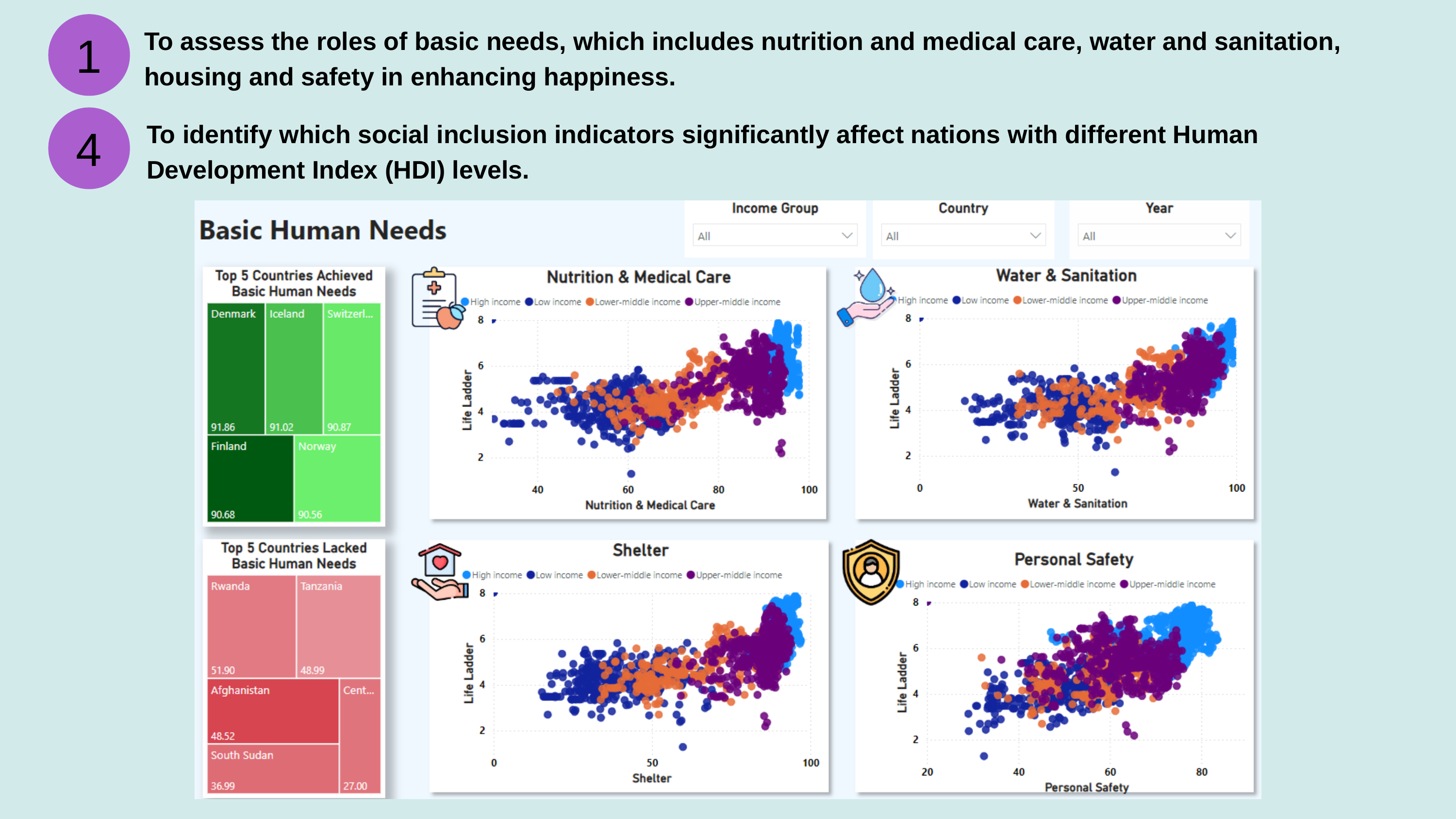

1
To assess the roles of basic needs, which includes nutrition and medical care, water and sanitation, housing and safety in enhancing happiness.

4
To identify which social inclusion indicators significantly affect nations with different Human Development Index (HDI) levels.